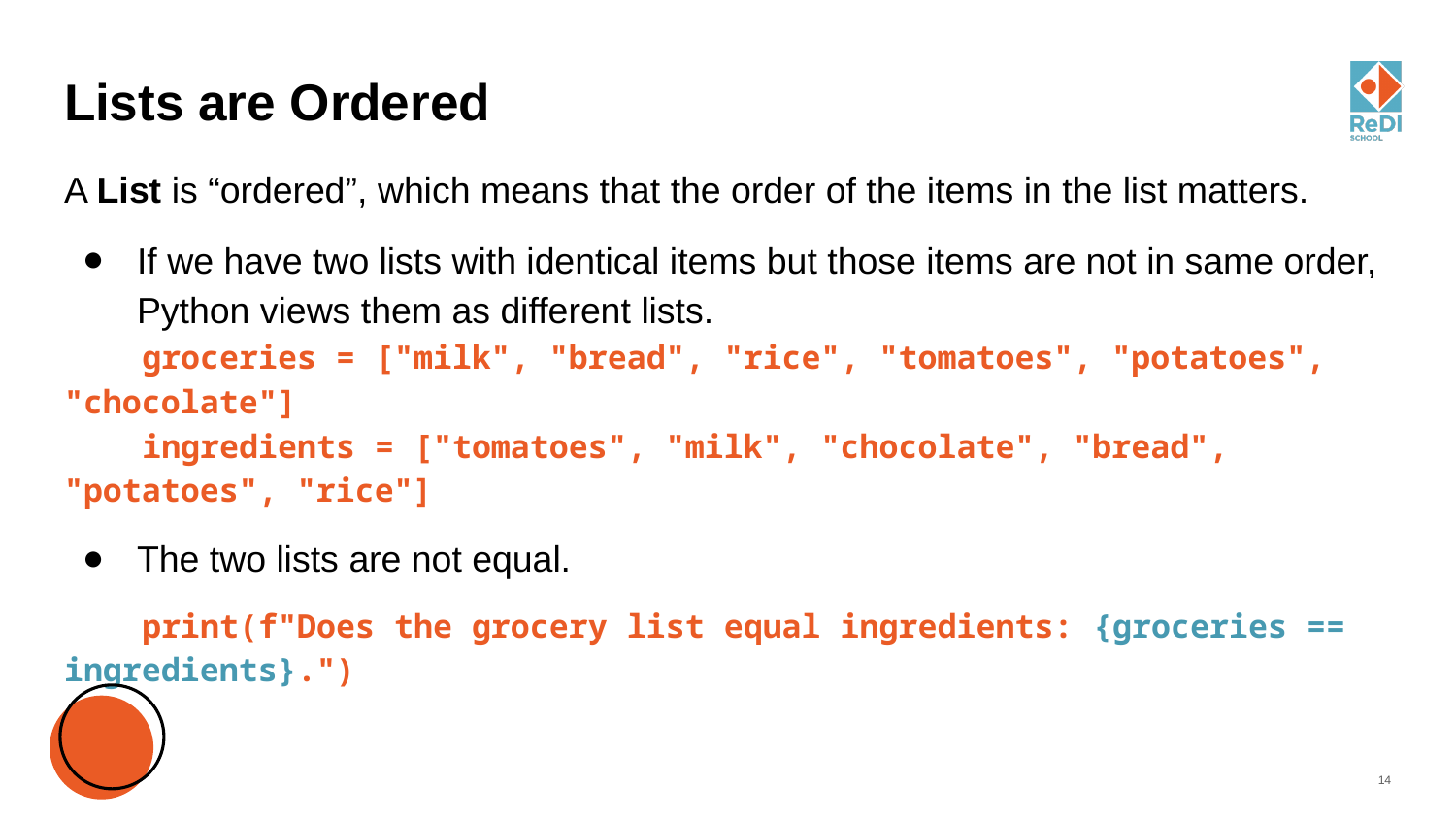

# Lists are Ordered
A List is “ordered”, which means that the order of the items in the list matters.
If we have two lists with identical items but those items are not in same order, Python views them as different lists.
    groceries = ["milk", "bread", "rice", "tomatoes", "potatoes", "chocolate"]
    ingredients = ["tomatoes", "milk", "chocolate", "bread", "potatoes", "rice"]
The two lists are not equal.
    print(f"Does the grocery list equal ingredients: {groceries == ingredients}.")

14